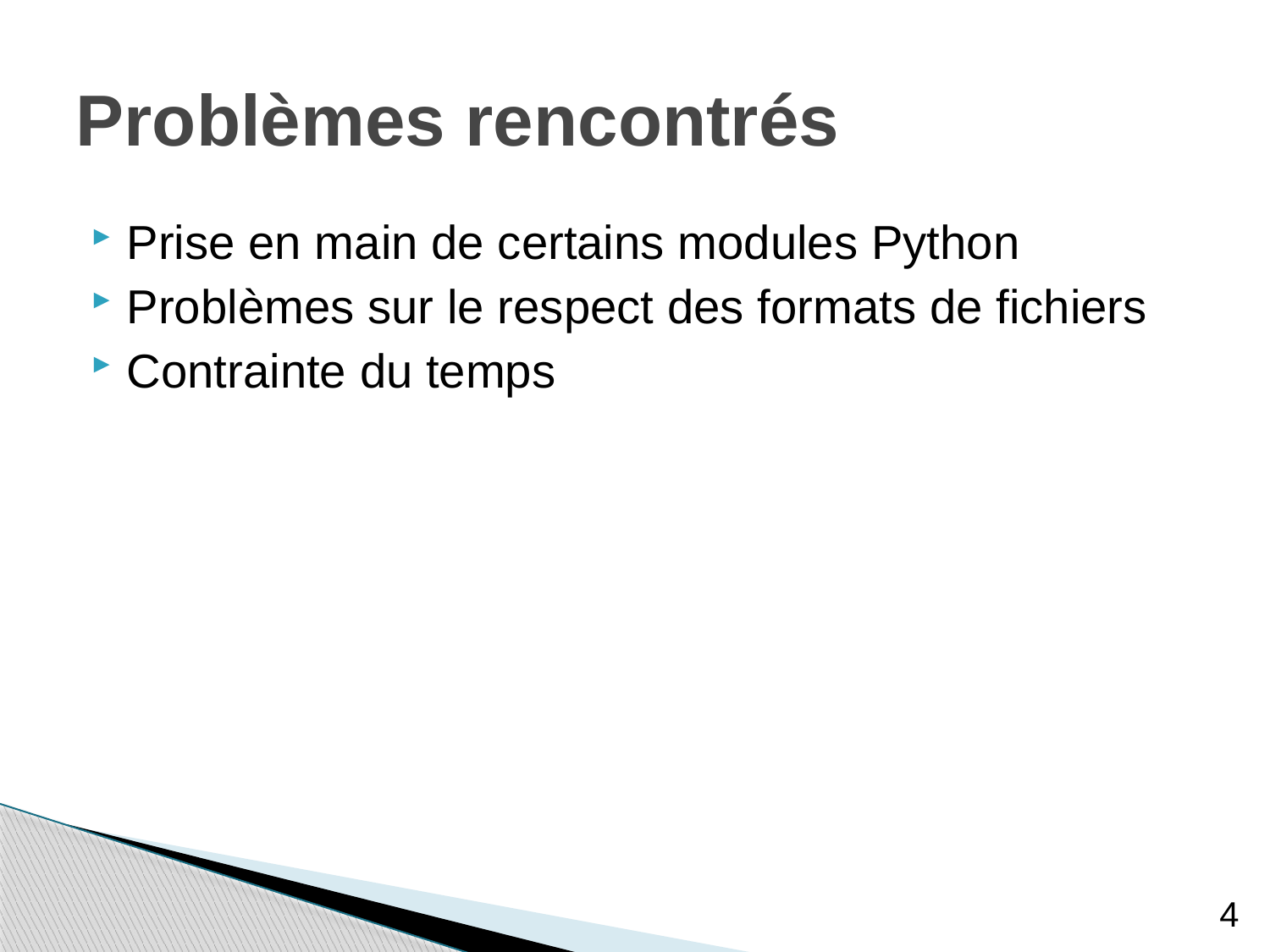

# Problèmes rencontrés
Prise en main de certains modules Python
Problèmes sur le respect des formats de fichiers
Contrainte du temps

4